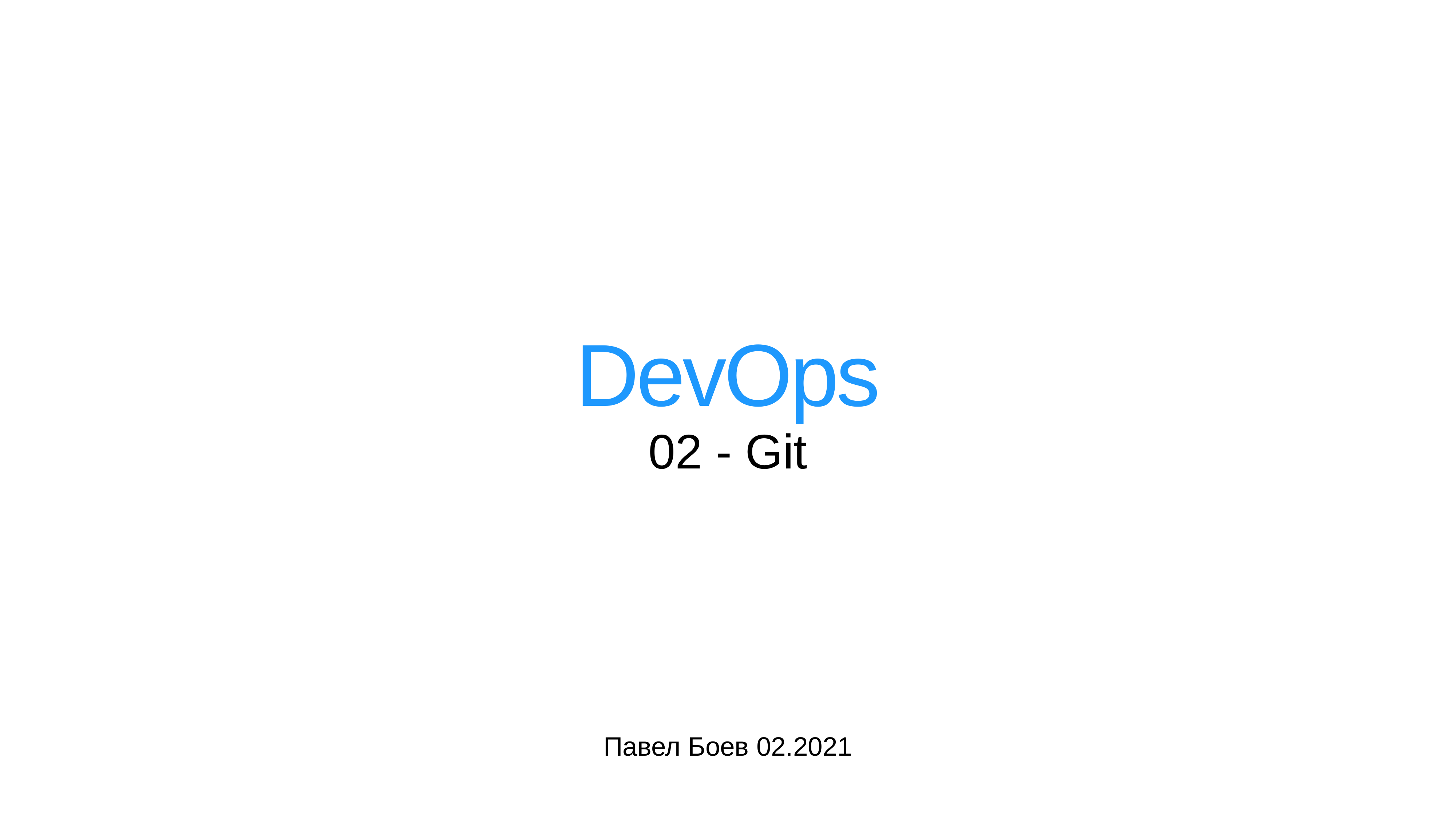

# DevOps
02 - Git
Павел Боев 02.2021